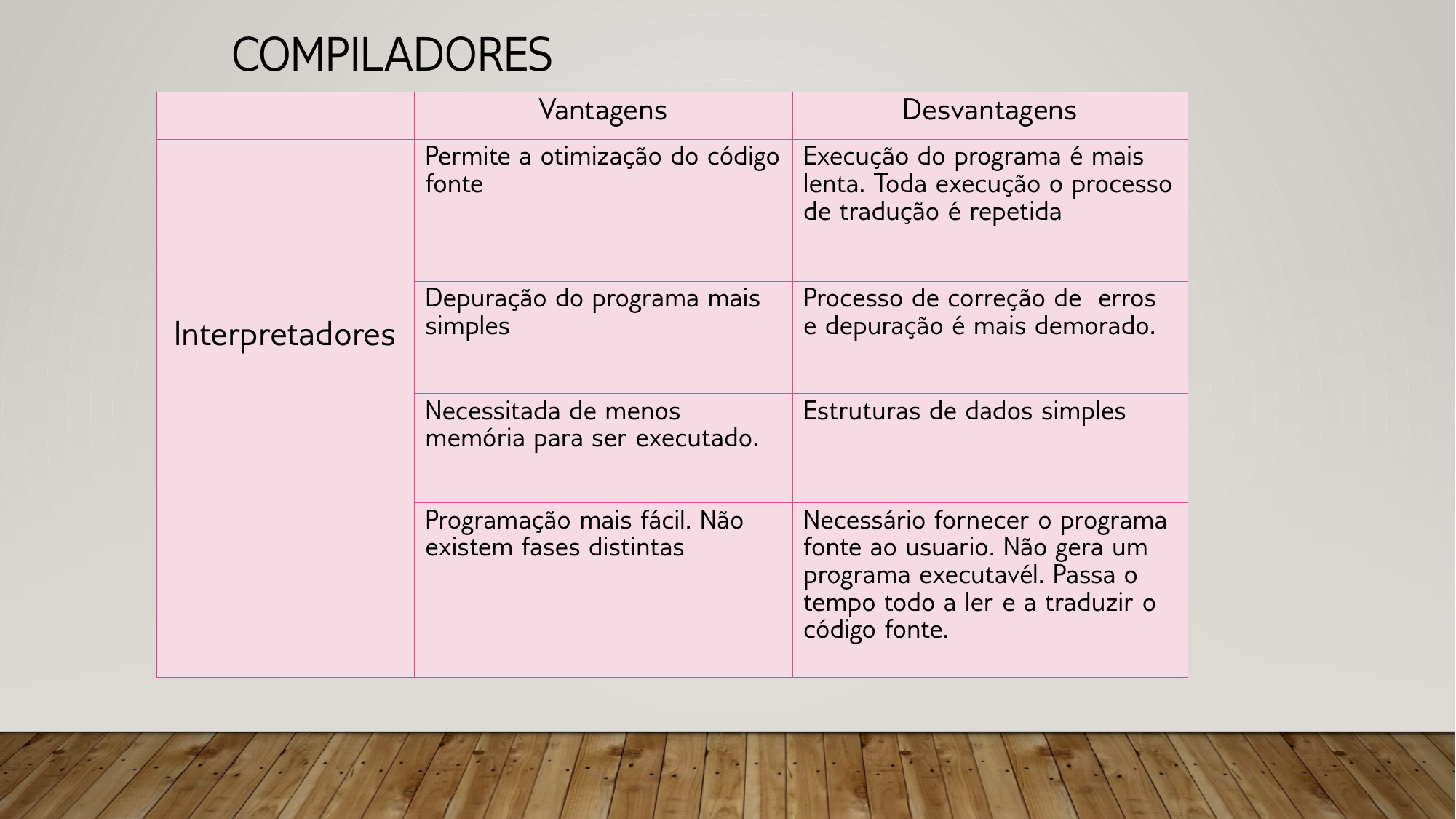

# Compiladores
|  | Vantagens | Desvantagens |
| --- | --- | --- |
| Interpretadores | Permite a otimização do código fonte | Execução do programa é mais lenta. Toda execução o processo de tradução é repetida |
|  | Depuração do programa mais simples | Processo de correção de erros e depuração é mais demorado. |
|  | Necessitada de menos memória para ser executado. | Estruturas de dados simples |
|  | Programação mais fácil. Não existem fases distintas | Necessário fornecer o programa fonte ao usuario. Não gera um programa executavél. Passa o tempo todo a ler e a traduzir o código fonte. |